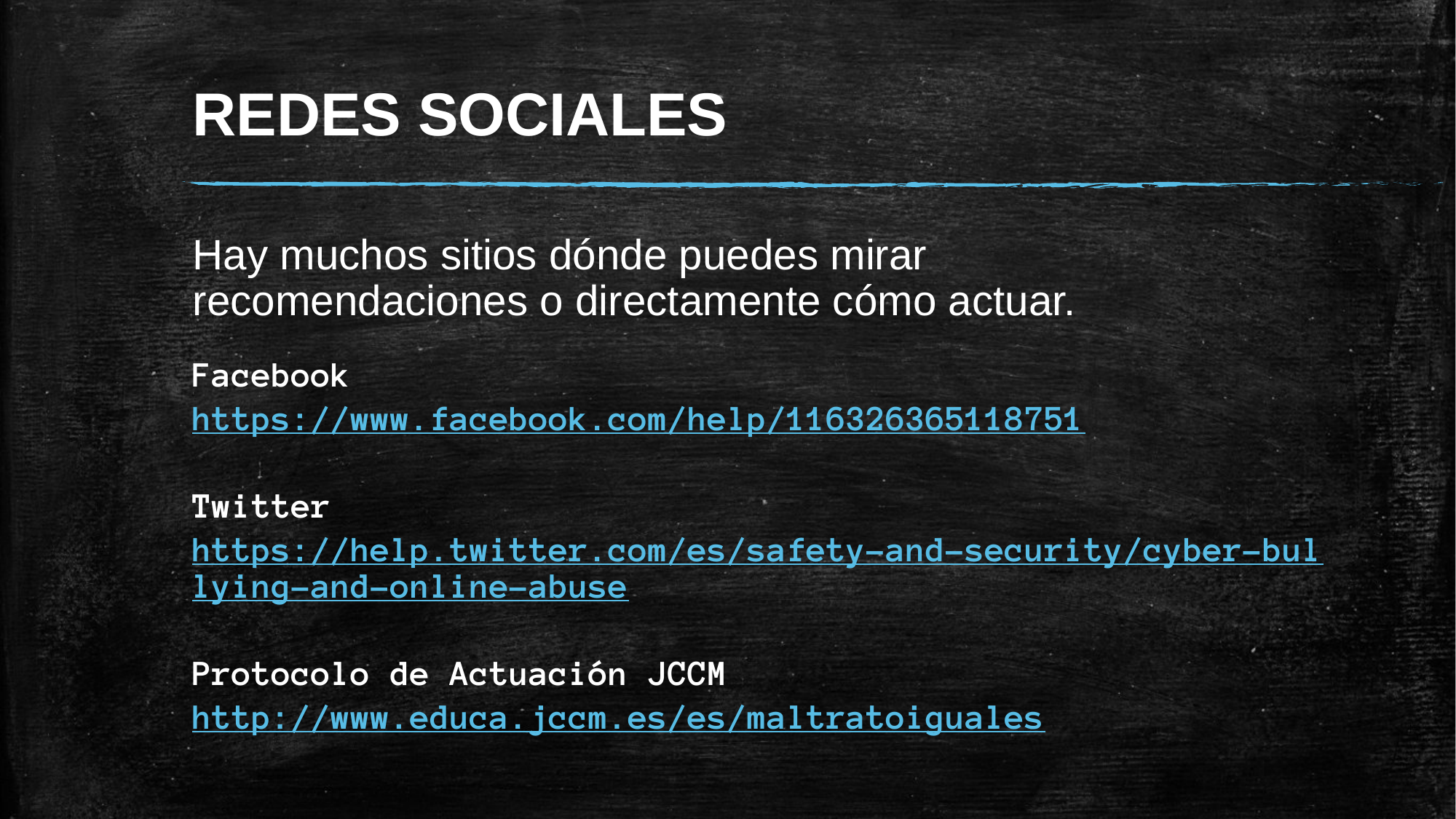

# REDES SOCIALES
Hay muchos sitios dónde puedes mirar recomendaciones o directamente cómo actuar.
Facebook
https://www.facebook.com/help/116326365118751

Twitter
https://help.twitter.com/es/safety-and-security/cyber-bullying-and-online-abuse

Protocolo de Actuación JCCM
http://www.educa.jccm.es/es/maltratoiguales